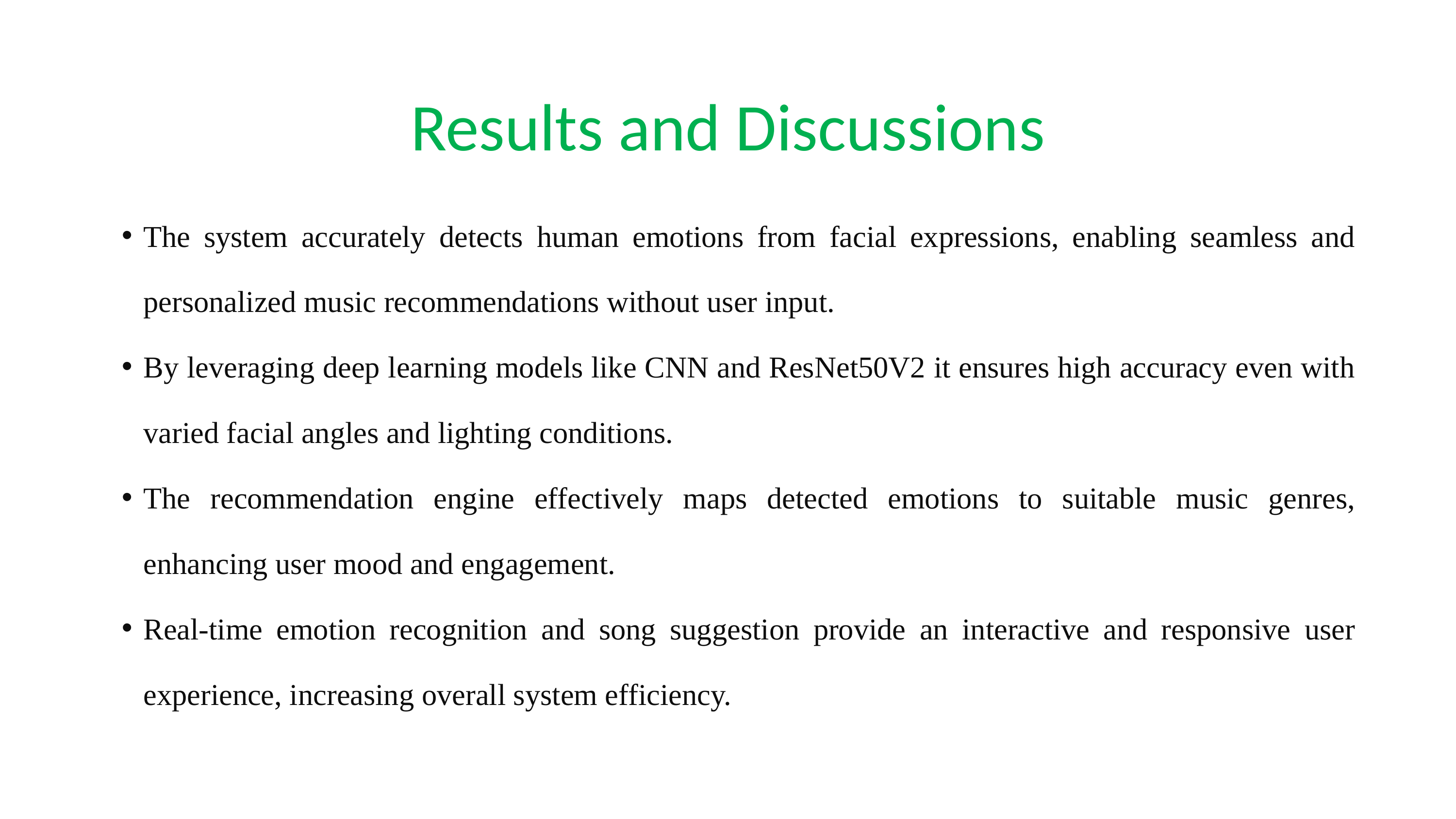

Results and Discussions

The system accurately detects human emotions from facial expressions, enabling seamless and personalized music recommendations without user input.
By leveraging deep learning models like CNN and ResNet50V2 it ensures high accuracy even with varied facial angles and lighting conditions.
The recommendation engine effectively maps detected emotions to suitable music genres, enhancing user mood and engagement.
Real-time emotion recognition and song suggestion provide an interactive and responsive user experience, increasing overall system efficiency.